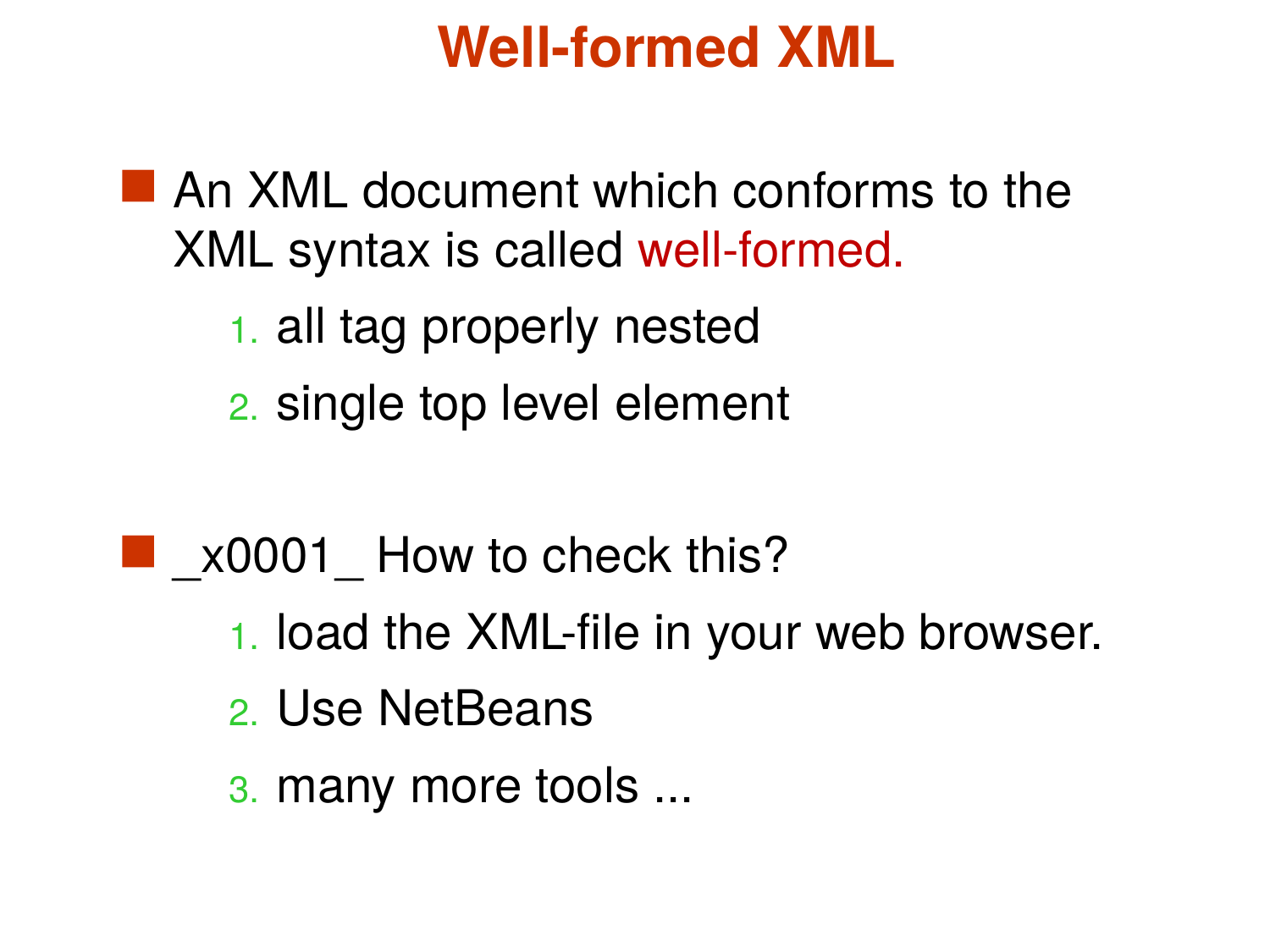

# Well-formed XML
An XML document which conforms to the XML syntax is called well-formed.
all tag properly nested
single top level element

_x0001_ How to check this?
load the XML-file in your web browser.
Use NetBeans
many more tools ...